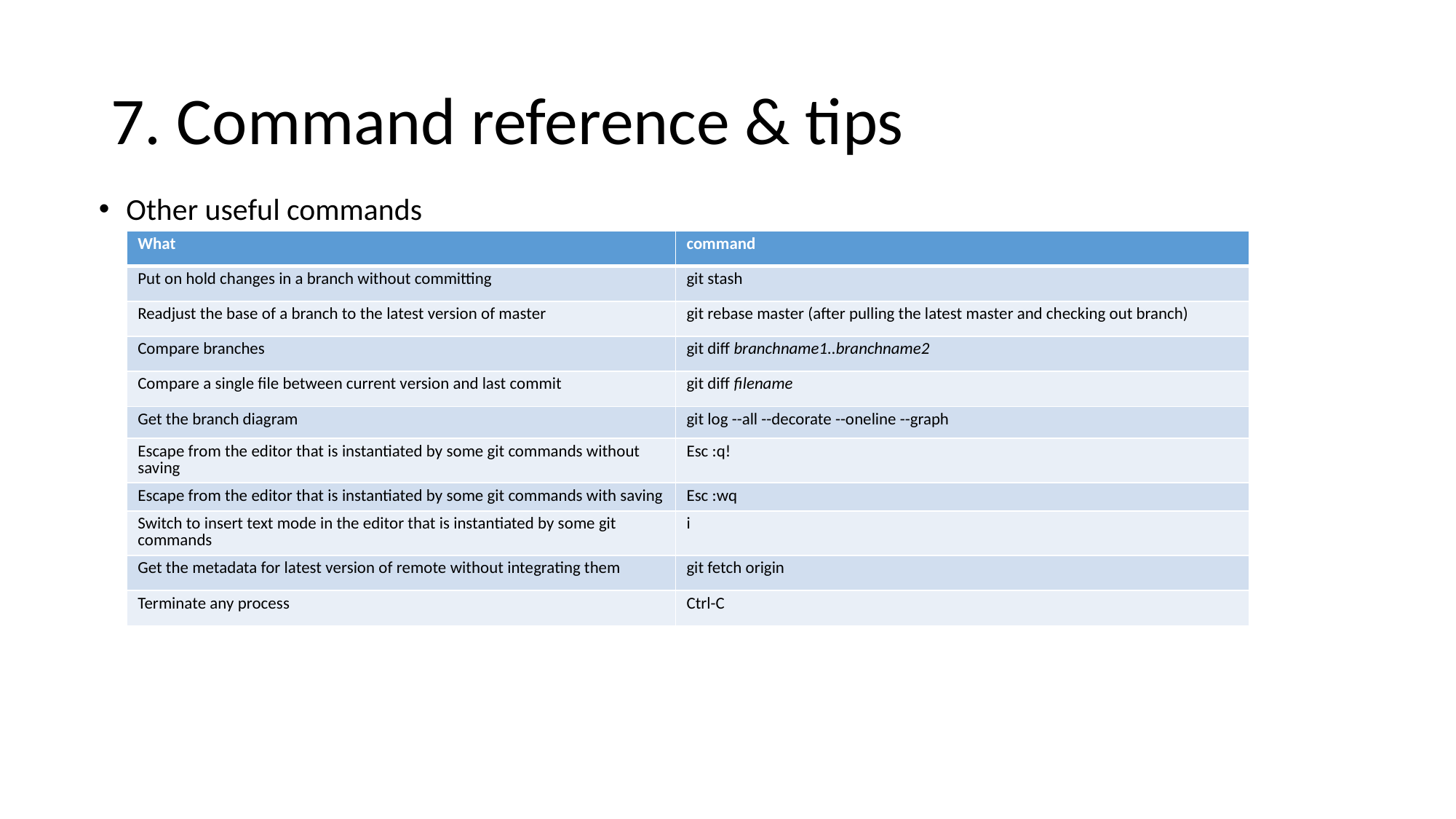

# 7. Command reference & tips
Other useful commands
| What | command |
| --- | --- |
| Put on hold changes in a branch without committing | git stash |
| Readjust the base of a branch to the latest version of master | git rebase master (after pulling the latest master and checking out branch) |
| Compare branches | git diff branchname1..branchname2 |
| Compare a single file between current version and last commit | git diff filename |
| Get the branch diagram | git log --all --decorate --oneline --graph |
| Escape from the editor that is instantiated by some git commands without saving | Esc :q! |
| Escape from the editor that is instantiated by some git commands with saving | Esc :wq |
| Switch to insert text mode in the editor that is instantiated by some git commands | i |
| Get the metadata for latest version of remote without integrating them | git fetch origin |
| Terminate any process | Ctrl-C |